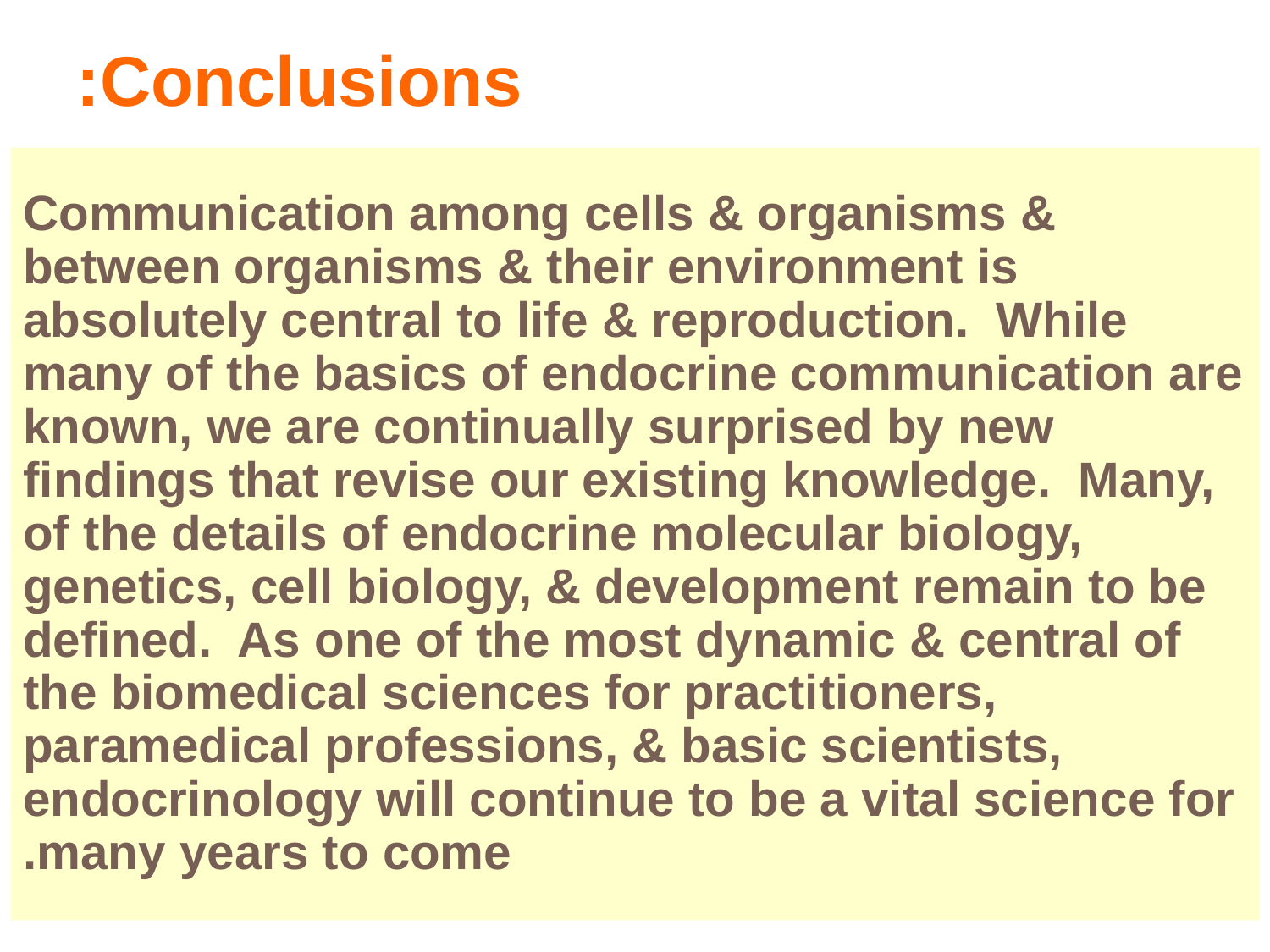

Conclusions:
Communication among cells & organisms & between organisms & their environment is absolutely central to life & reproduction.  While many of the basics of endocrine communication are known, we are continually surprised by new findings that revise our existing knowledge.  Many, of the details of endocrine molecular biology, genetics, cell biology, & development remain to be defined.  As one of the most dynamic & central of the biomedical sciences for practitioners, paramedical professions, & basic scientists, endocrinology will continue to be a vital science for many years to come.